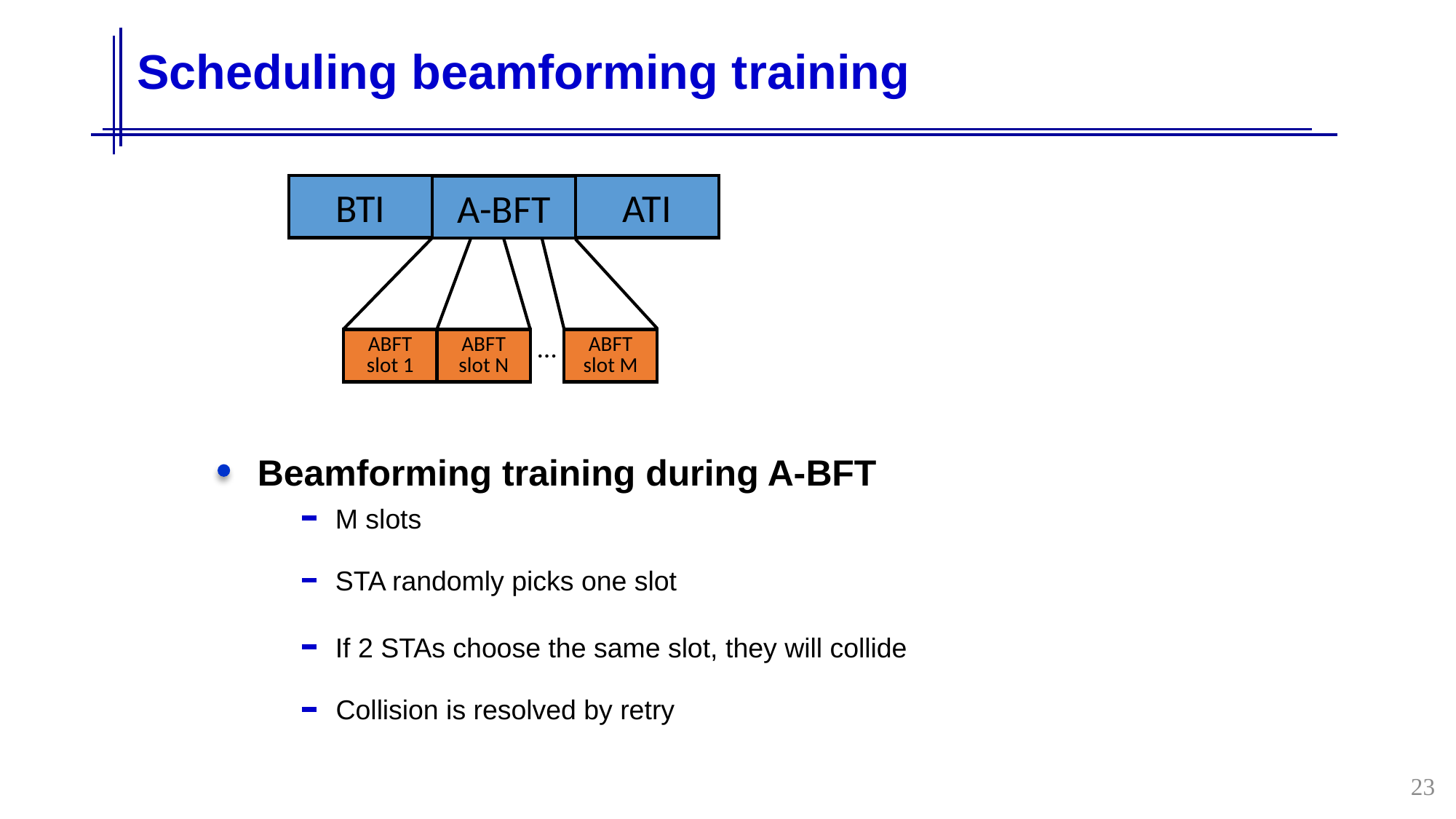

# Scheduling beamforming training
BTI
ATI
A-BFT
…
ABFT slot N
ABFT slot 1
ABFT slot M
Beamforming training during A-BFT

M slots

STA randomly picks one slot

If 2 STAs choose the same slot, they will collide

Collision is resolved by retry

23